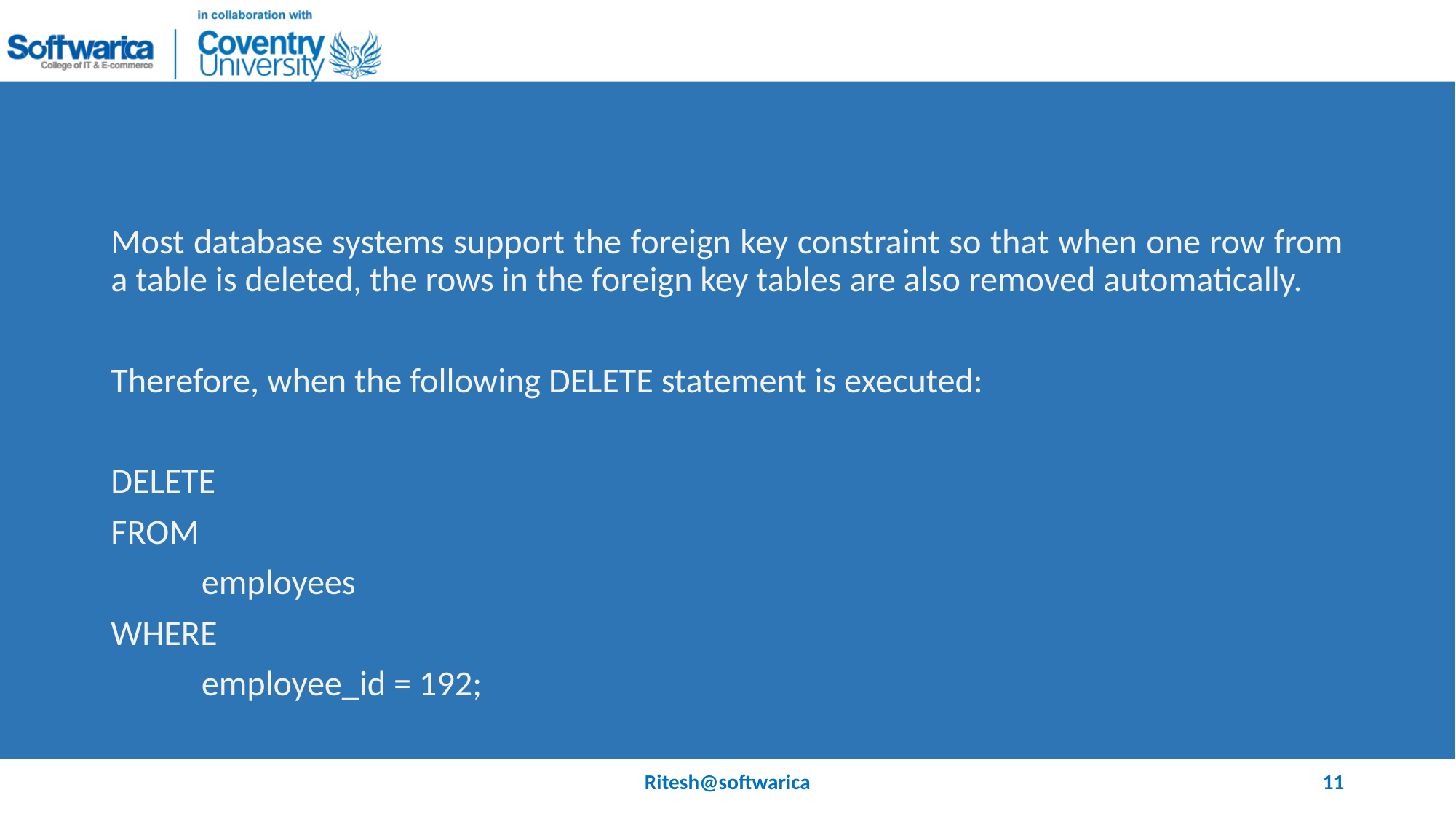

#
Most database systems support the foreign key constraint so that when one row from a table is deleted, the rows in the foreign key tables are also removed automatically.

Therefore, when the following DELETE statement is executed:

DELETE
FROM
	employees
WHERE
	employee_id = 192;
Ritesh@softwarica
11